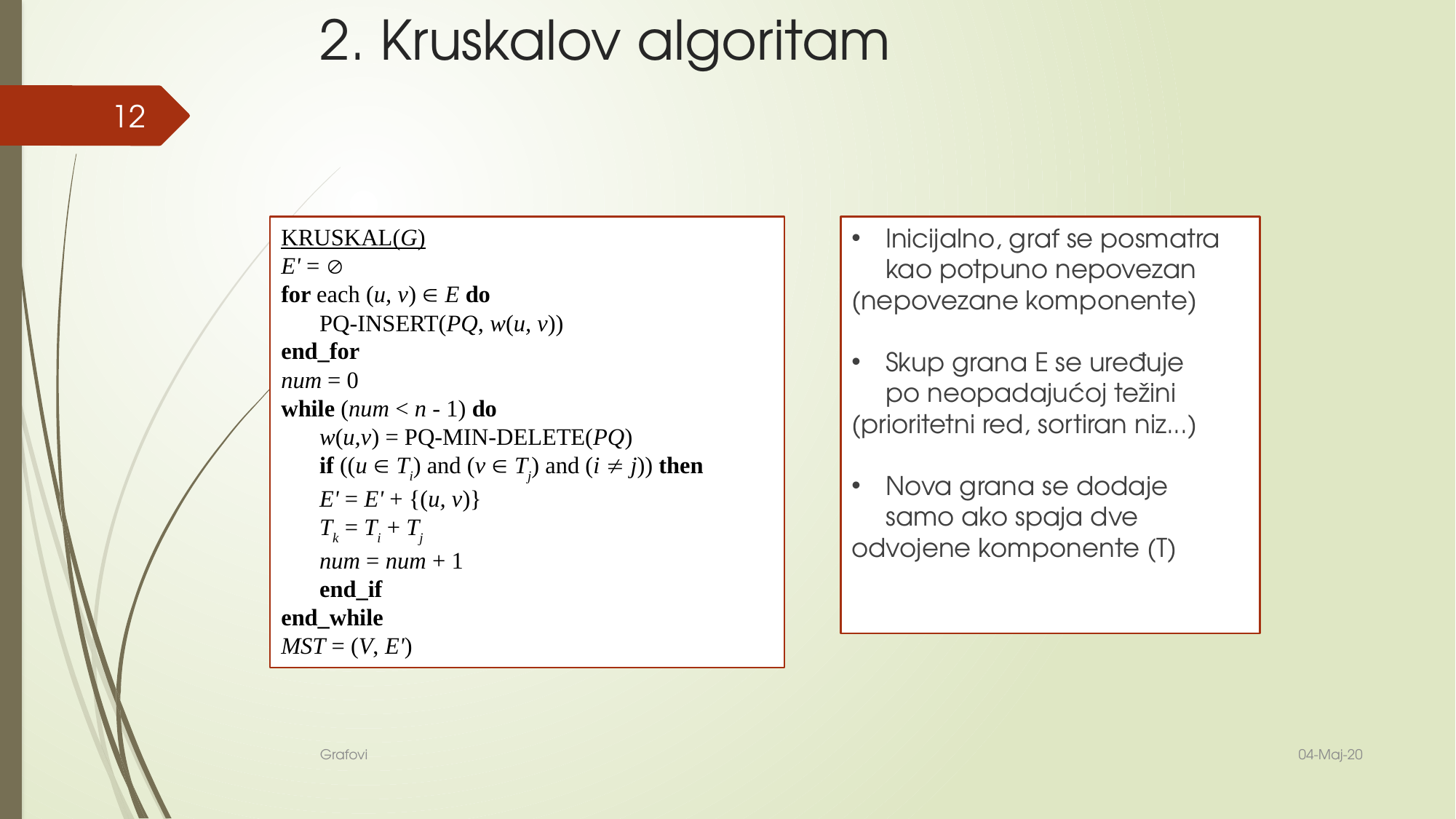

# 2. Kruskalov algoritam
12
KRUSKAL(G)
E' = ∅
for each (u, v) ∈ E do
	PQ-INSERT(PQ, w(u, v))
end_for
num = 0
while (num < n - 1) do
	w(u,v) = PQ-MIN-DELETE(PQ)
	if ((u ∈ Ti) and (v ∈ Tj) and (i ≠ j)) then
		E' = E' + {(u, v)}
		Tk = Ti + Tj
		num = num + 1
	end_if
end_while
MST = (V, E')
Inicijalno, graf se posmatra
kao potpuno nepovezan
(nepovezane komponente)

Skup grana E se uređuje
po neopadajućoj težini
(prioritetni red, sortiran niz...)

Nova grana se dodaje
samo ako spaja dve
odvojene komponente (T)

04-Maj-20
Grafovi